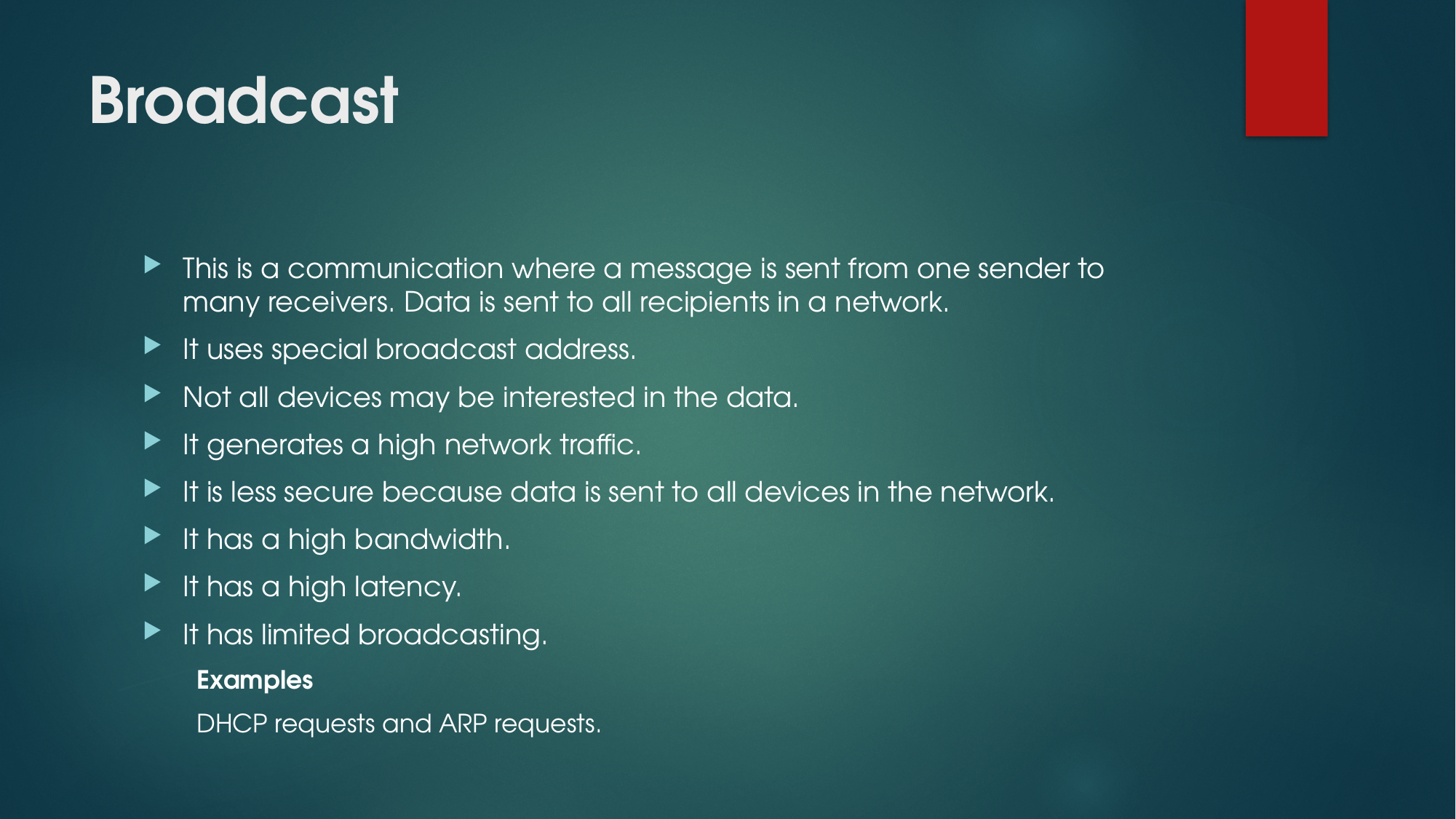

# Broadcast
This is a communication where a message is sent from one sender to many receivers. Data is sent to all recipients in a network.
It uses special broadcast address.
Not all devices may be interested in the data.
It generates a high network traffic.
It is less secure because data is sent to all devices in the network.
It has a high bandwidth.
It has a high latency.
It has limited broadcasting.
Examples
DHCP requests and ARP requests.